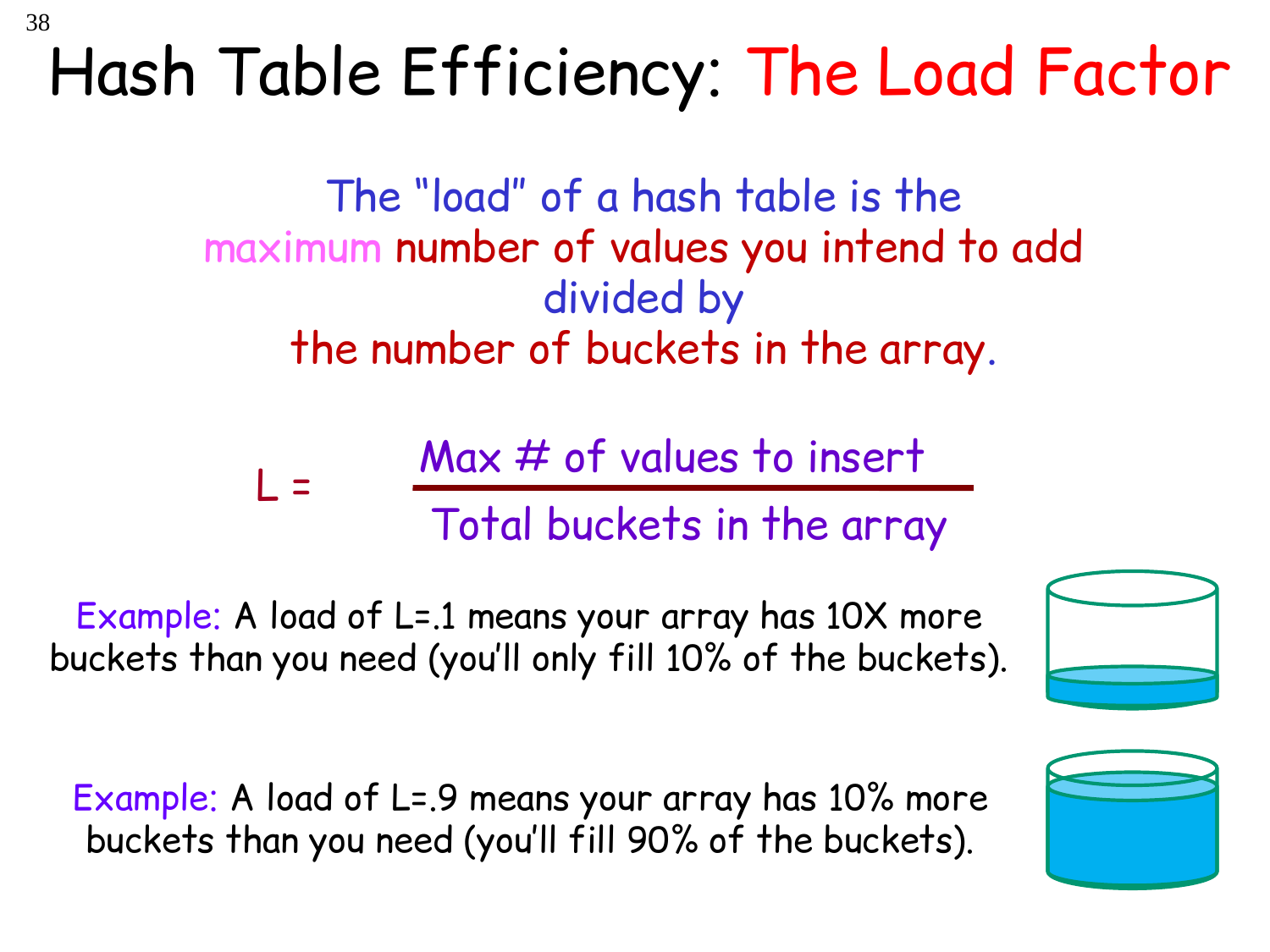

38
# Hash Table Efficiency: The Load Factor
The “load” of a hash table is the
maximum number of values you intend to add
divided by
the number of buckets in the array.
      Max # of values to insert
L =

Total buckets in the array

Example: A load of L=.1 means your array has 10X more buckets than you need (you’ll only fill 10% of the buckets).

Example: A load of L=.9 means your array has 10% more buckets than you need (you’ll fill 90% of the buckets).